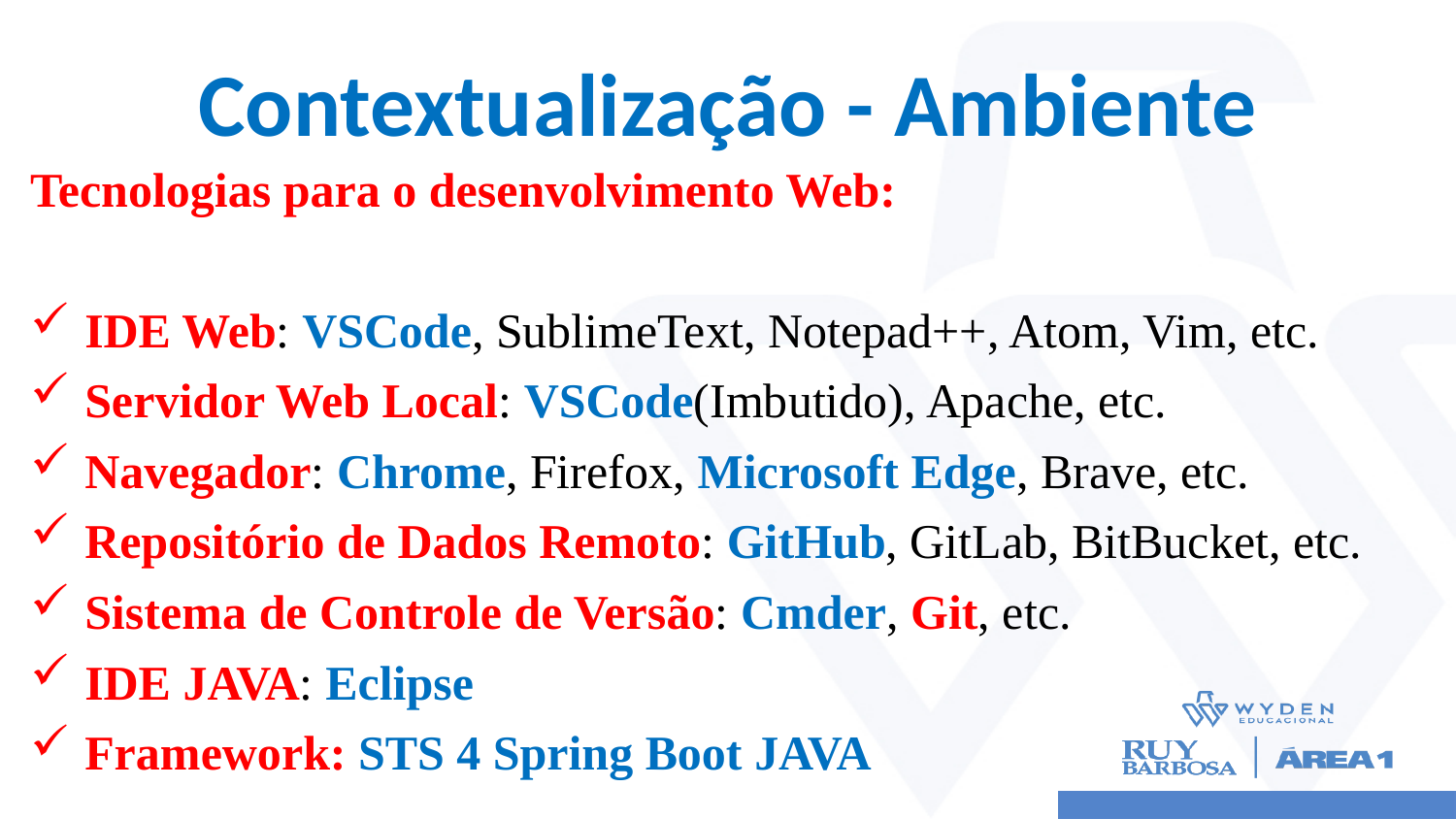

# Contextualização - Ambiente
Tecnologias para o desenvolvimento Web:

IDE Web: VSCode, SublimeText, Notepad++, Atom, Vim, etc.
Servidor Web Local: VSCode(Imbutido), Apache, etc.
Navegador: Chrome, Firefox, Microsoft Edge, Brave, etc.
Repositório de Dados Remoto: GitHub, GitLab, BitBucket, etc.
Sistema de Controle de Versão: Cmder, Git, etc.
IDE JAVA: Eclipse
Framework: STS 4 Spring Boot JAVA